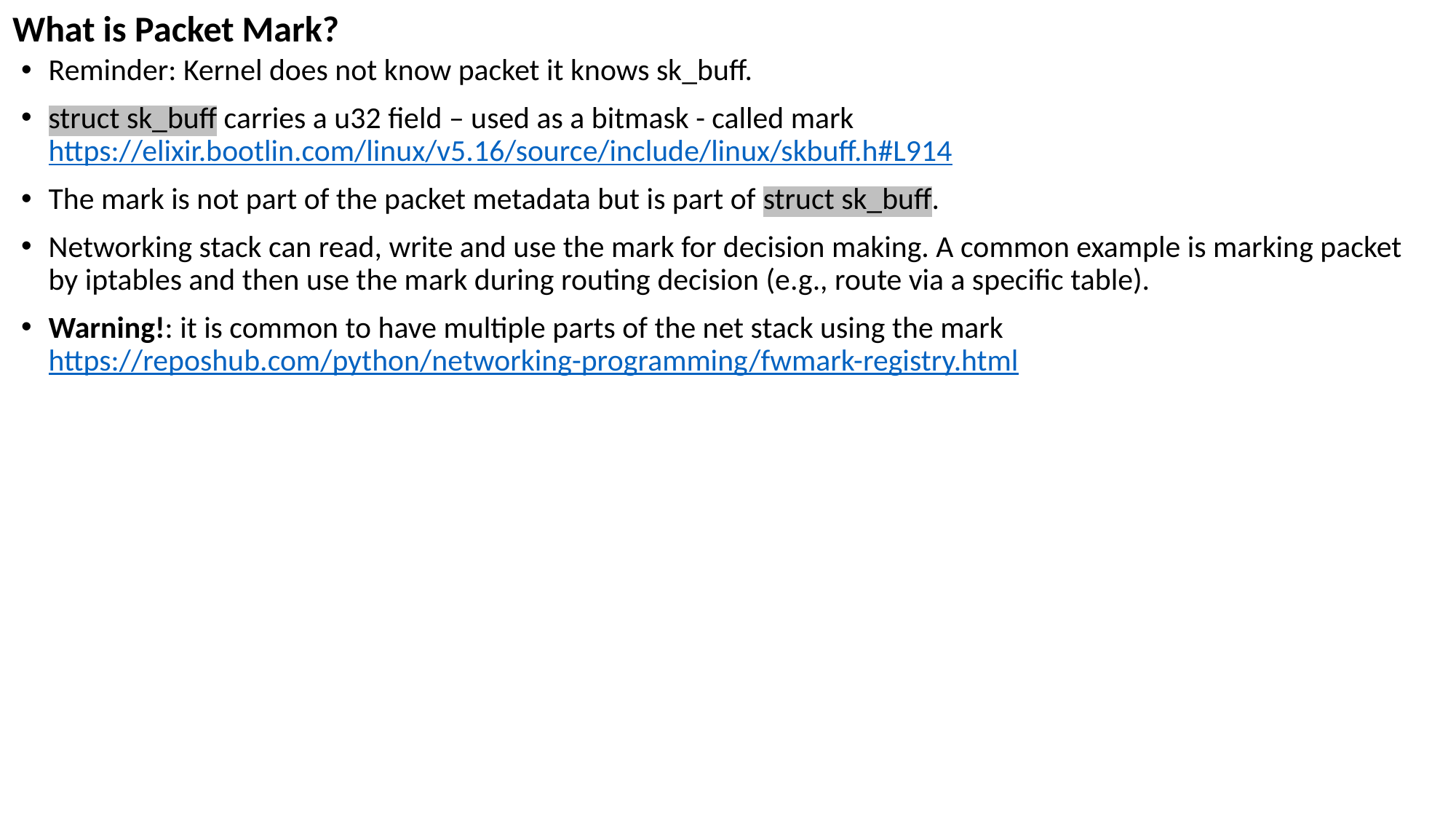

What is Packet Mark?
Reminder: Kernel does not know packet it knows sk_buff.
struct sk_buff carries a u32 field – used as a bitmask - called mark https://elixir.bootlin.com/linux/v5.16/source/include/linux/skbuff.h#L914
The mark is not part of the packet metadata but is part of struct sk_buff.
Networking stack can read, write and use the mark for decision making. A common example is marking packet by iptables and then use the mark during routing decision (e.g., route via a specific table).
Warning!: it is common to have multiple parts of the net stack using the mark https://reposhub.com/python/networking-programming/fwmark-registry.html